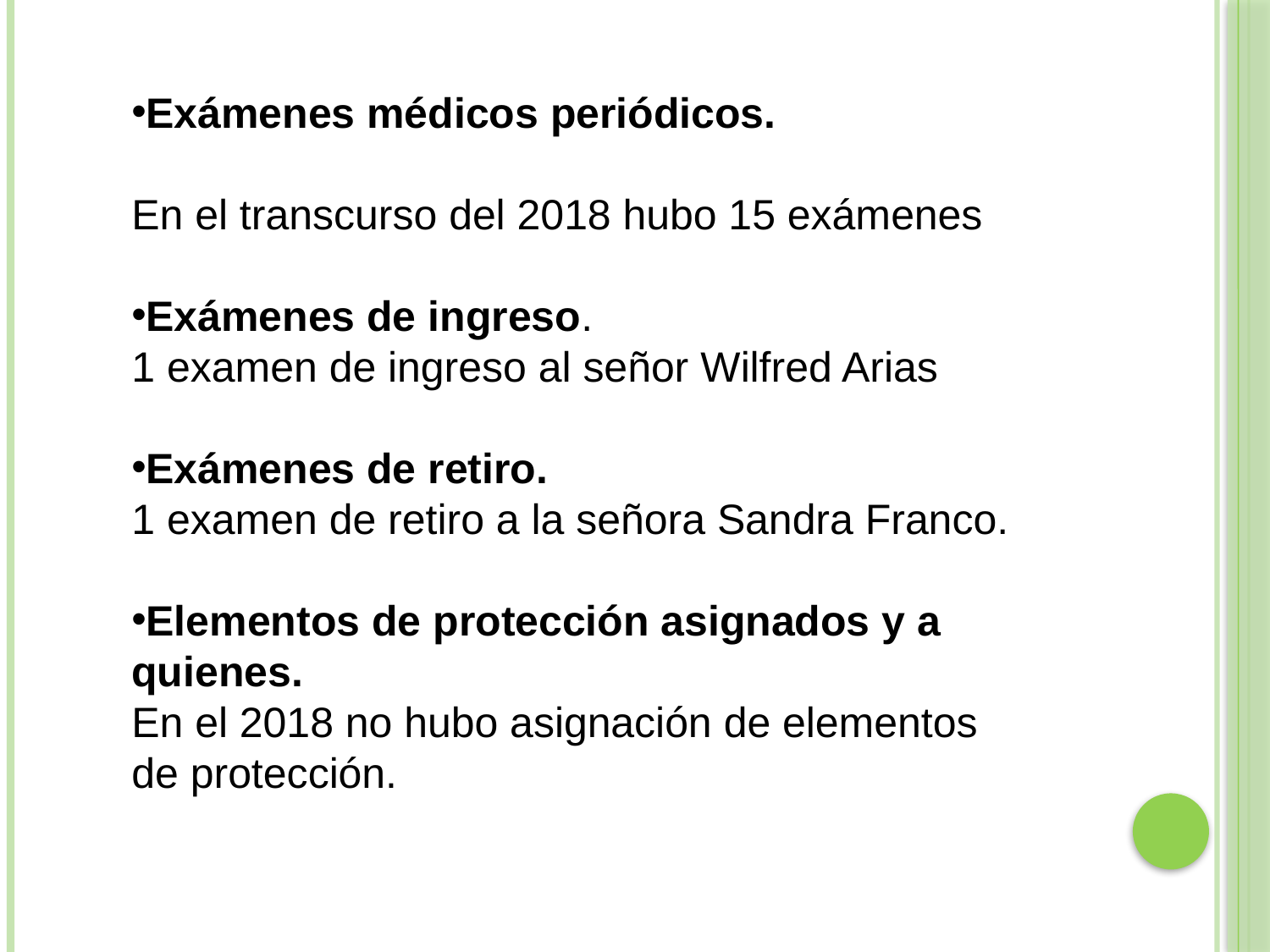

Exámenes médicos periódicos.

En el transcurso del 2018 hubo 15 exámenes

Exámenes de ingreso.
1 examen de ingreso al señor Wilfred Arias

Exámenes de retiro.
1 examen de retiro a la señora Sandra Franco.

Elementos de protección asignados y a quienes.
En el 2018 no hubo asignación de elementos de protección.